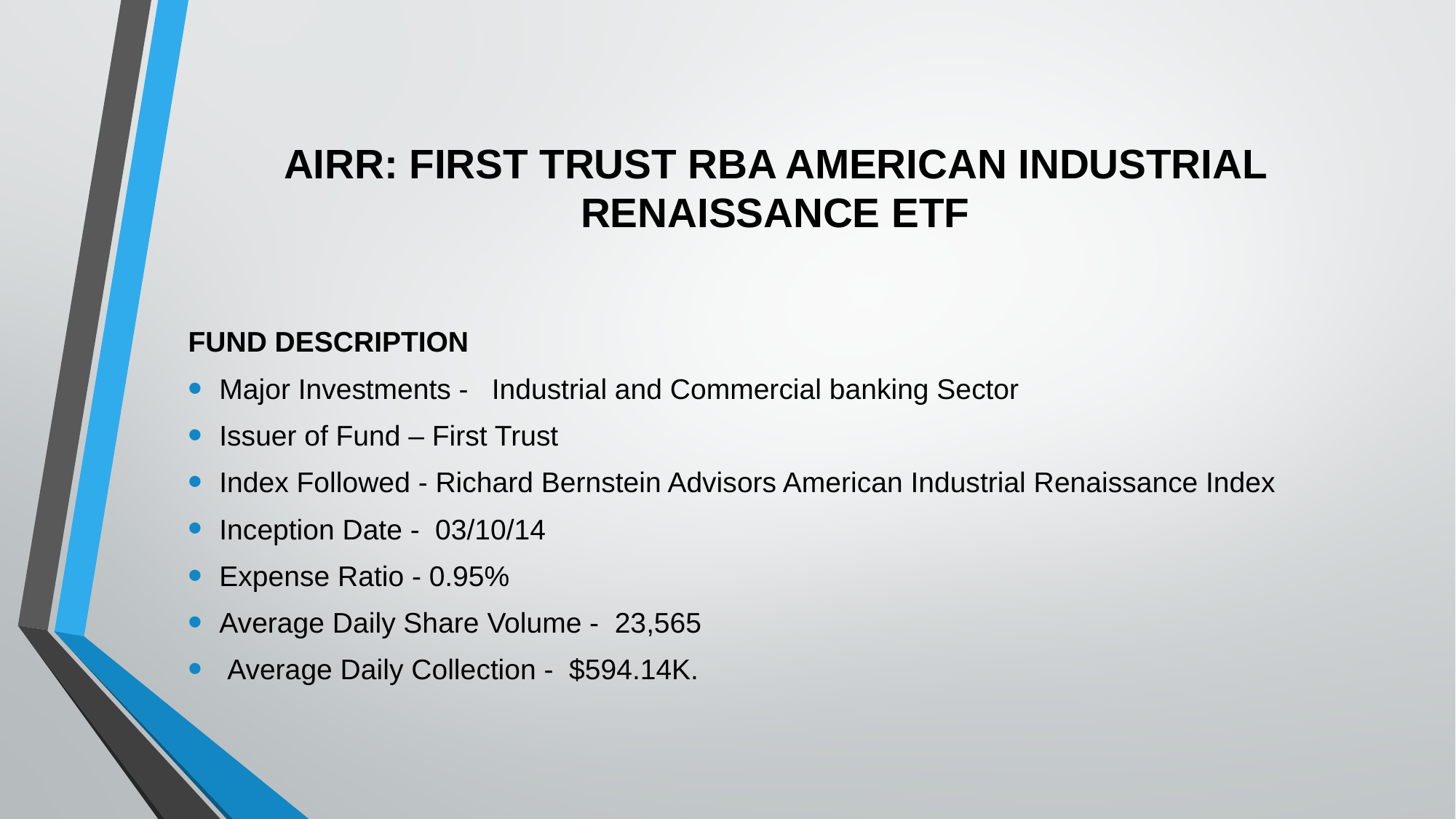

# AIRR: FIRST TRUST RBA AMERICAN INDUSTRIAL RENAISSANCE ETF
FUND DESCRIPTION
Major Investments -   Industrial and Commercial banking Sector
Issuer of Fund – First Trust
Index Followed - Richard Bernstein Advisors American Industrial Renaissance Index
Inception Date -  03/10/14
Expense Ratio - 0.95%
Average Daily Share Volume -  23,565
 Average Daily Collection -  $594.14K.